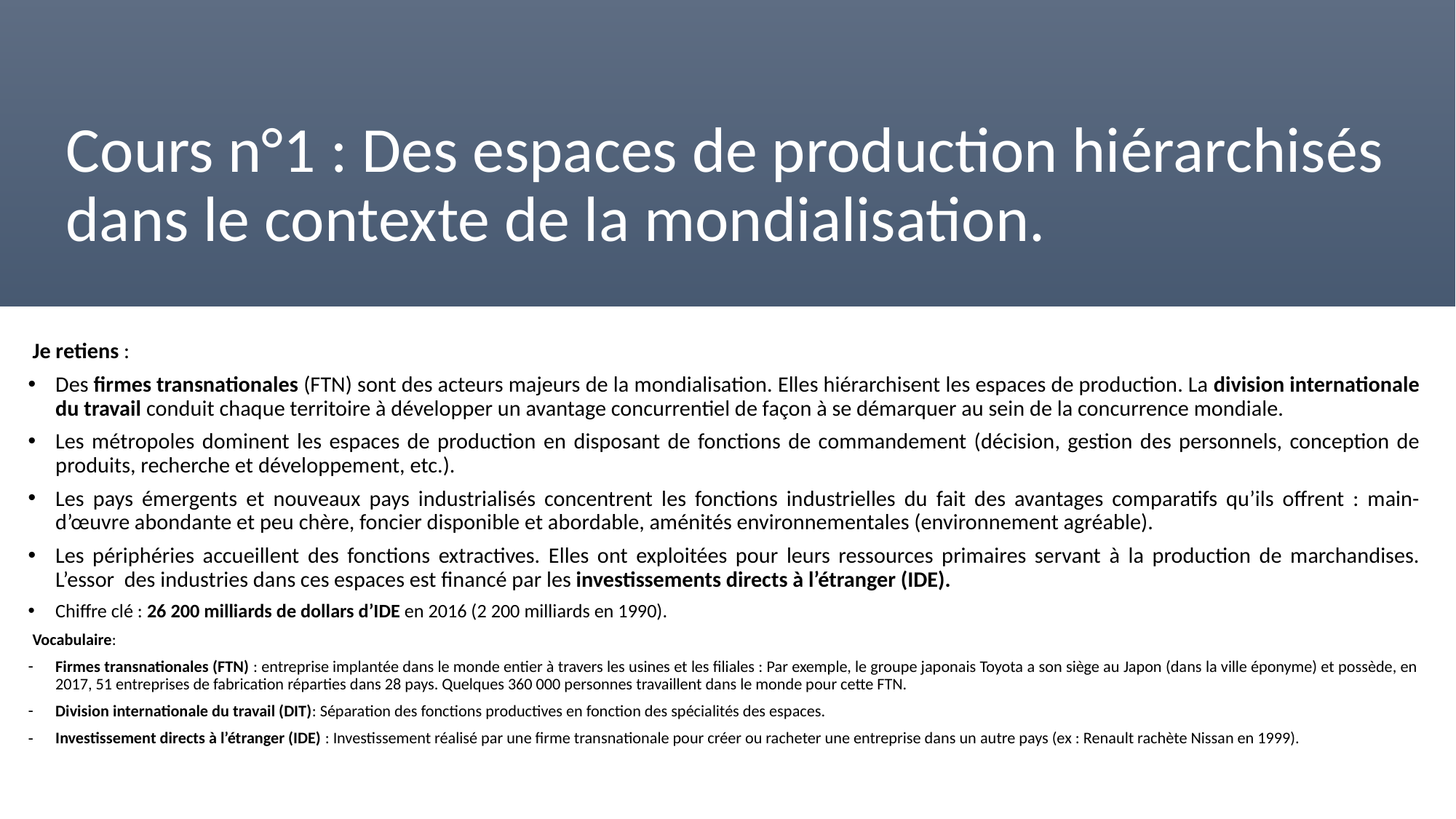

# Cours n°1 : Des espaces de production hiérarchisés dans le contexte de la mondialisation.
Je retiens :
Des firmes transnationales (FTN) sont des acteurs majeurs de la mondialisation. Elles hiérarchisent les espaces de production. La division internationale du travail conduit chaque territoire à développer un avantage concurrentiel de façon à se démarquer au sein de la concurrence mondiale.
Les métropoles dominent les espaces de production en disposant de fonctions de commandement (décision, gestion des personnels, conception de produits, recherche et développement, etc.).
Les pays émergents et nouveaux pays industrialisés concentrent les fonctions industrielles du fait des avantages comparatifs qu’ils offrent : main-d’œuvre abondante et peu chère, foncier disponible et abordable, aménités environnementales (environnement agréable).
Les périphéries accueillent des fonctions extractives. Elles ont exploitées pour leurs ressources primaires servant à la production de marchandises. L’essor  des industries dans ces espaces est financé par les investissements directs à l’étranger (IDE).
Chiffre clé : 26 200 milliards de dollars d’IDE en 2016 (2 200 milliards en 1990).
Vocabulaire:
Firmes transnationales (FTN) : entreprise implantée dans le monde entier à travers les usines et les filiales : Par exemple, le groupe japonais Toyota a son siège au Japon (dans la ville éponyme) et possède, en 2017, 51 entreprises de fabrication réparties dans 28 pays. Quelques 360 000 personnes travaillent dans le monde pour cette FTN.
Division internationale du travail (DIT): Séparation des fonctions productives en fonction des spécialités des espaces.
Investissement directs à l’étranger (IDE) : Investissement réalisé par une firme transnationale pour créer ou racheter une entreprise dans un autre pays (ex : Renault rachète Nissan en 1999).